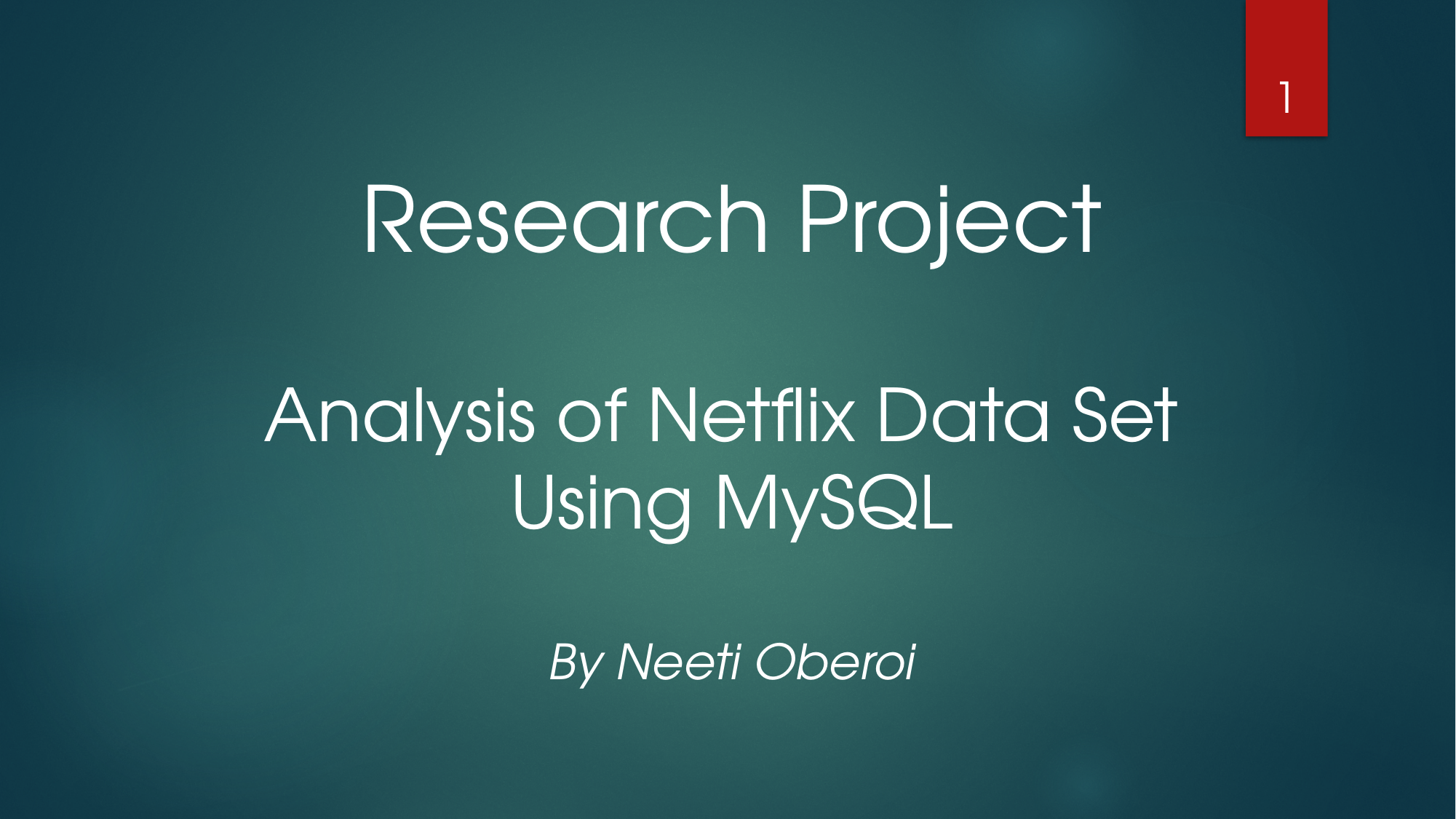

1
Research Project

Analysis of Netflix Data Set
Using MySQL

By Neeti Oberoi